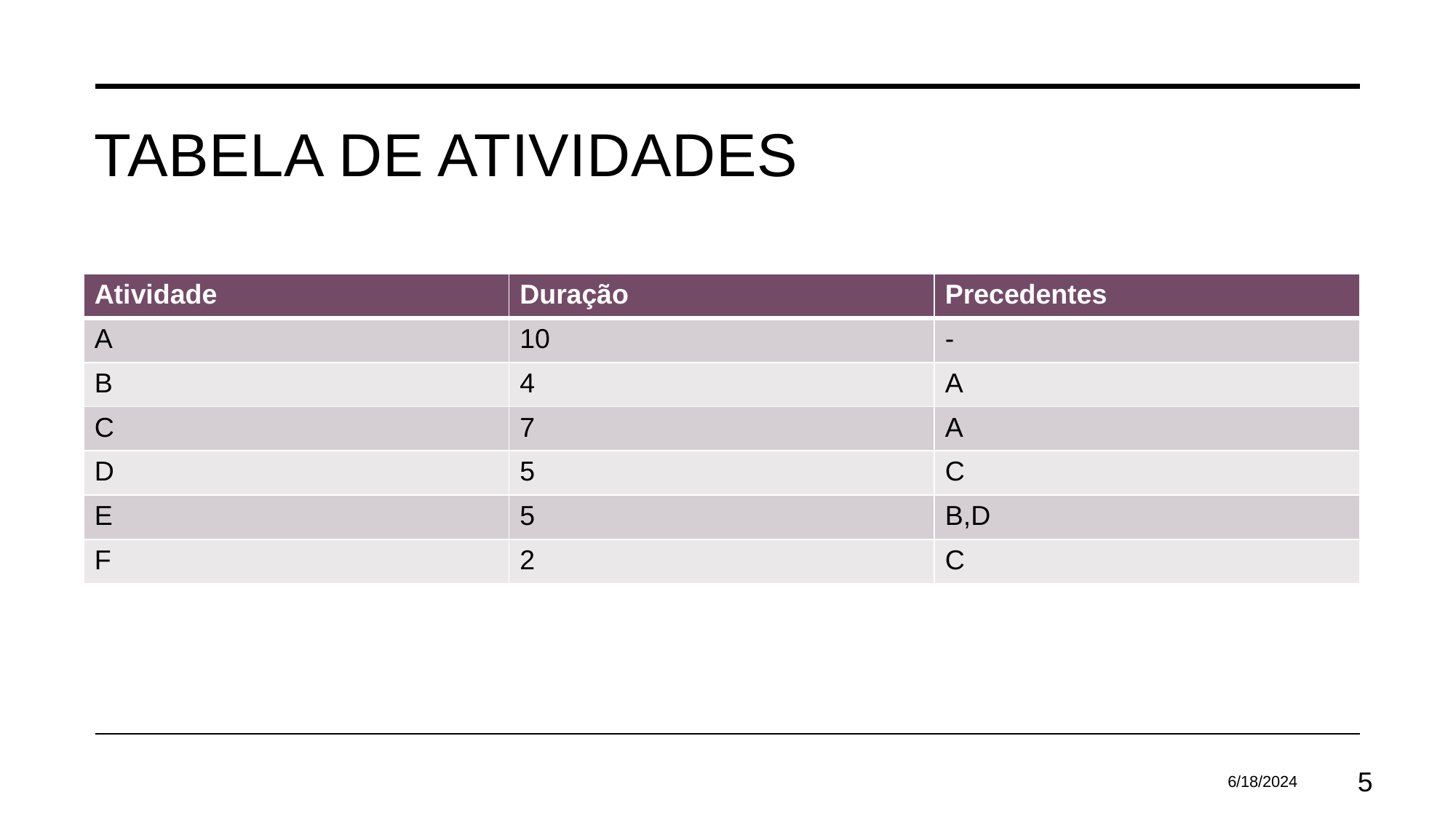

# Tabela de atividades
| Atividade | Duração | Precedentes |
| --- | --- | --- |
| A | 10 | - |
| B | 4 | A |
| C | 7 | A |
| D | 5 | C |
| E | 5 | B,D |
| F | 2 | C |

6/18/2024
5